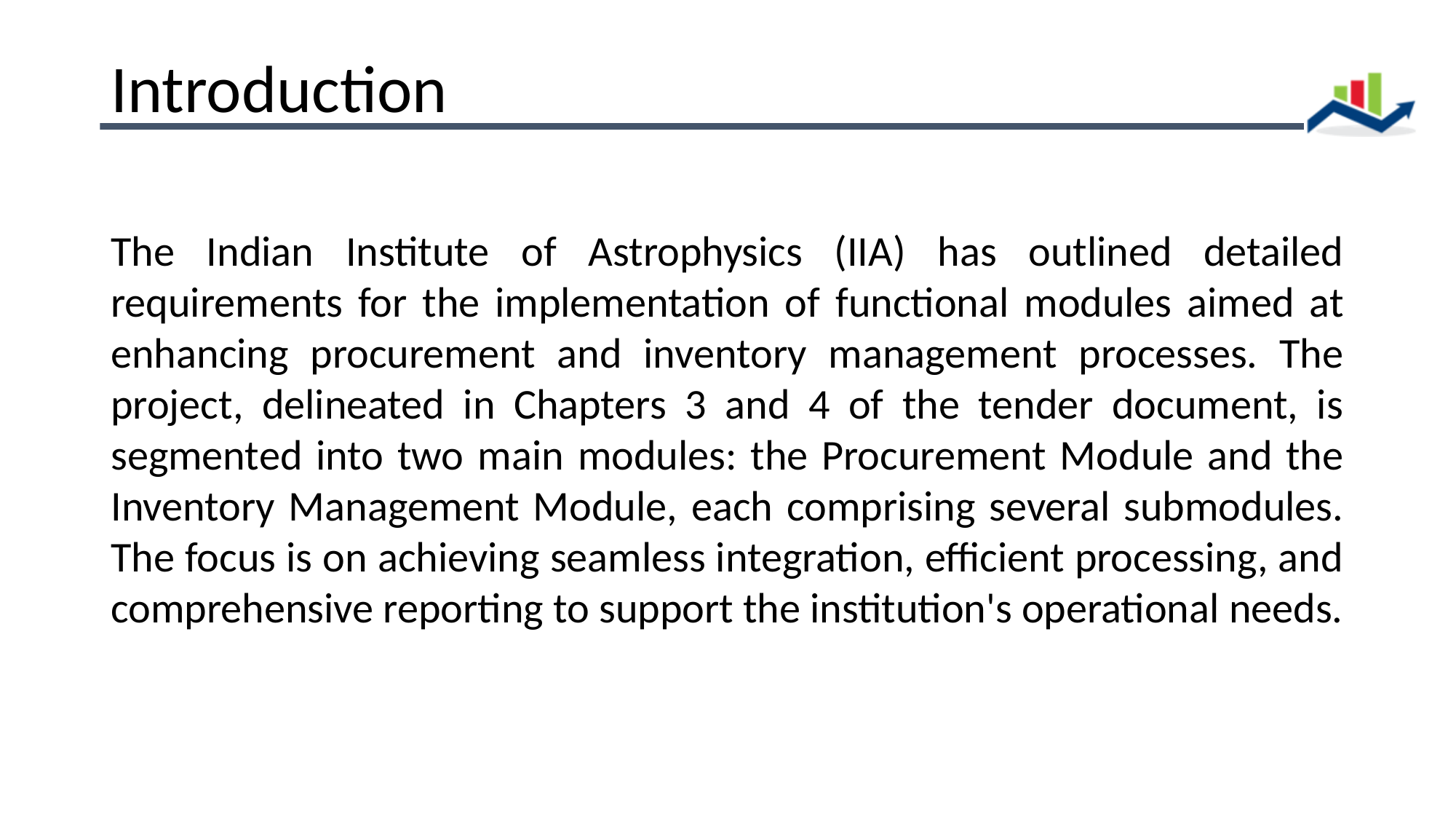

# Introduction
The Indian Institute of Astrophysics (IIA) has outlined detailed requirements for the implementation of functional modules aimed at enhancing procurement and inventory management processes. The project, delineated in Chapters 3 and 4 of the tender document, is segmented into two main modules: the Procurement Module and the Inventory Management Module, each comprising several submodules. The focus is on achieving seamless integration, efficient processing, and comprehensive reporting to support the institution's operational needs.